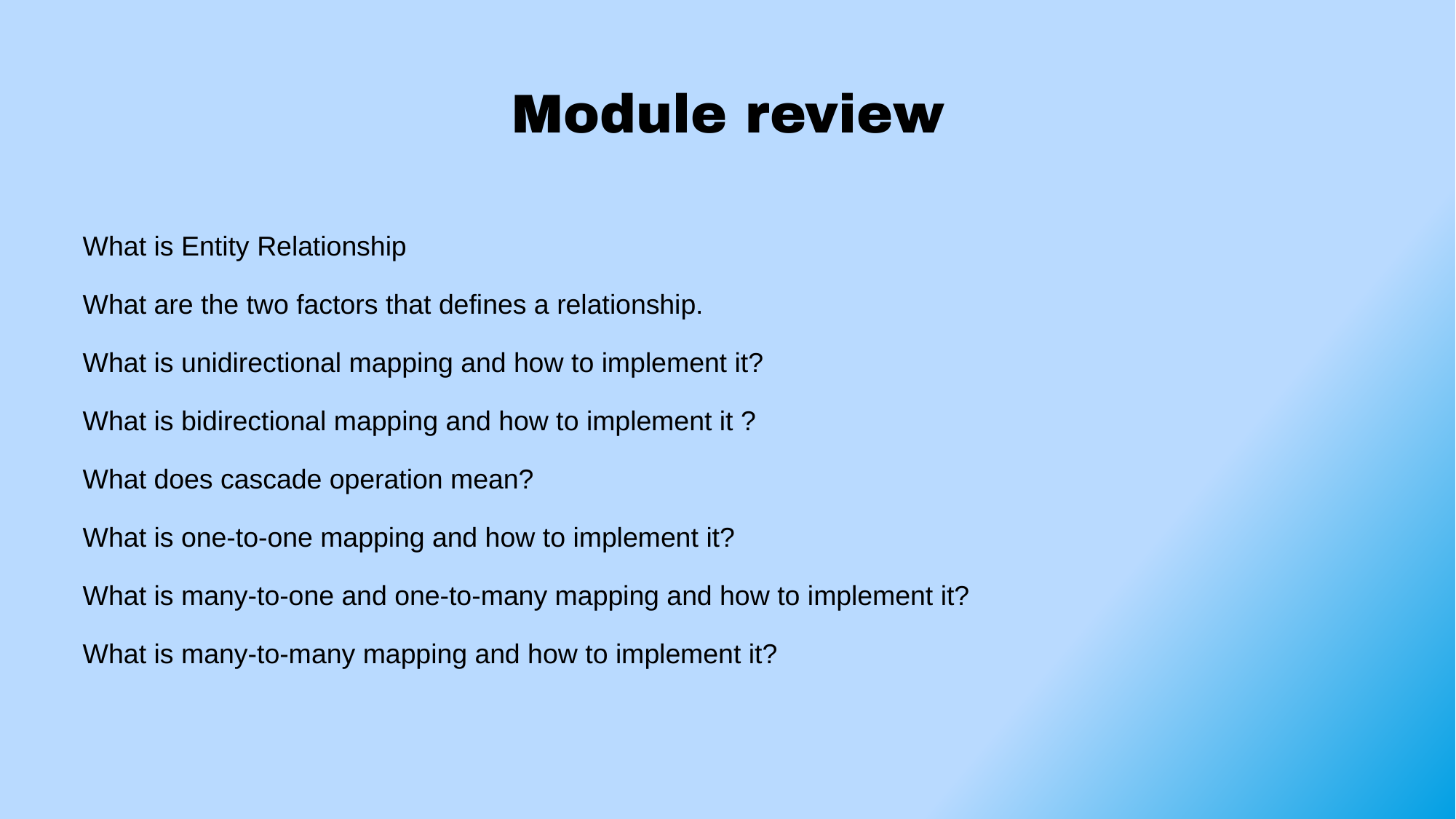

# Module review
What is Entity Relationship
What are the two factors that defines a relationship.
What is unidirectional mapping and how to implement it?
What is bidirectional mapping and how to implement it ?
What does cascade operation mean?
What is one-to-one mapping and how to implement it?
What is many-to-one and one-to-many mapping and how to implement it?
What is many-to-many mapping and how to implement it?